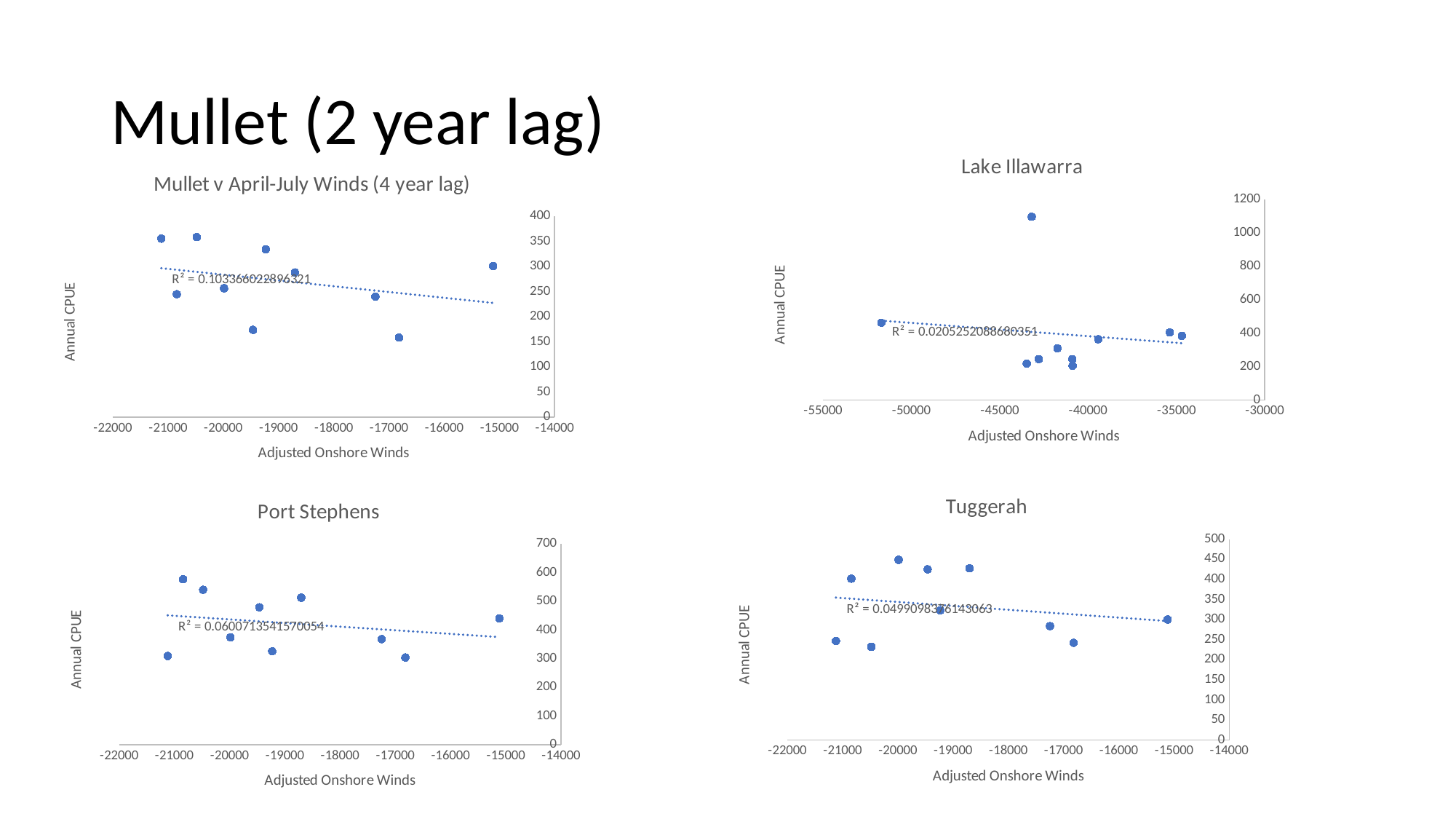

# Mullet (2 year lag)

### Chart: Lake Illawarra

| Category |  |
|---|---|

### Chart: Mullet v April-July Winds (4 year lag)

| Category |  |
|---|---|

### Chart: Tuggerah

| Category |  |
|---|---|

### Chart: Port Stephens

| Category |  |
|---|---|